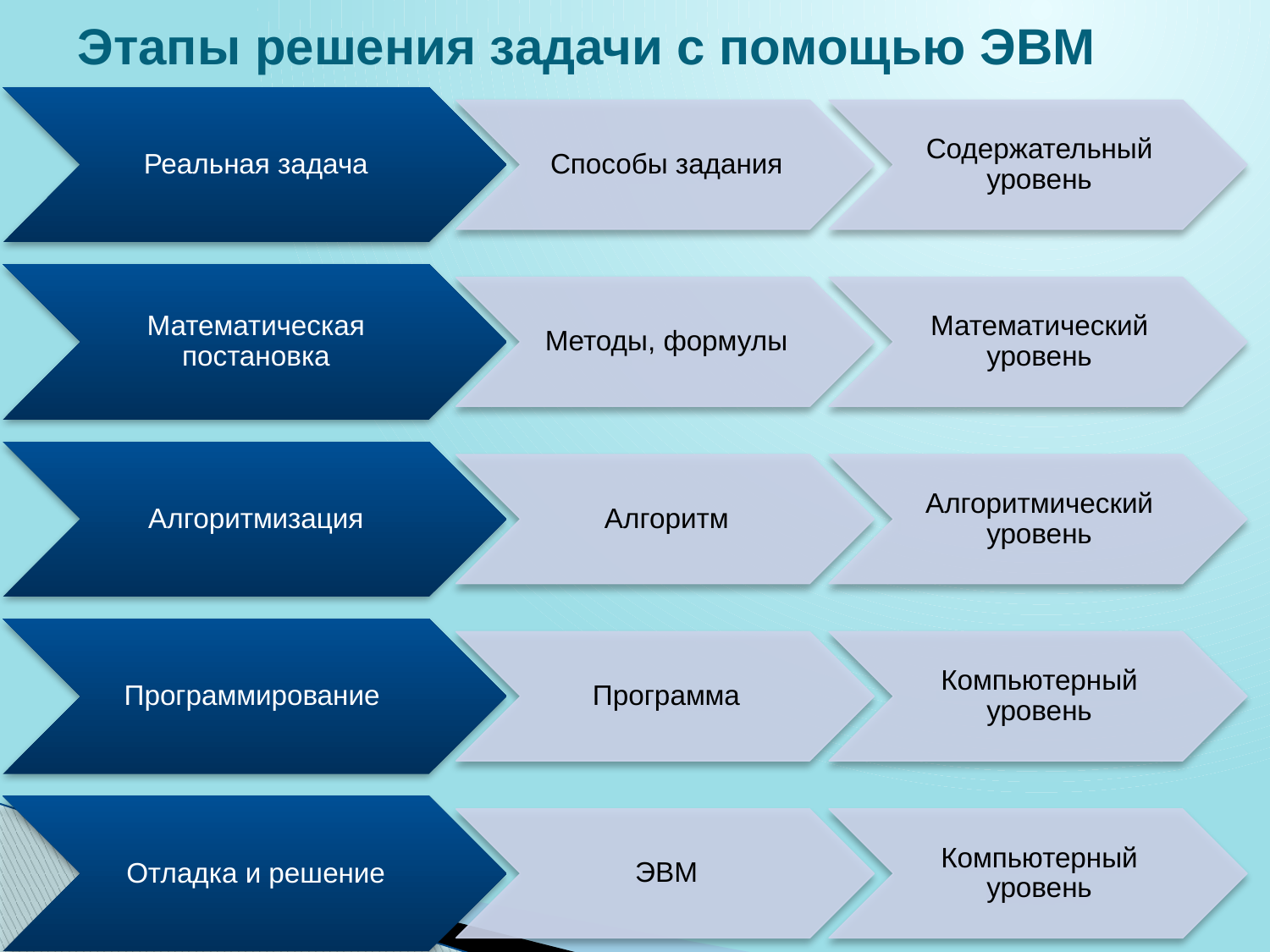

# Этапы решения задачи с помощью ЭВМ
Реальная задача
Способы задания
Содержательный уровень
Математическая постановка
Методы, формулы
Математический уровень
Алгоритмизация
Алгоритм
Алгоритмический уровень
Программирование
Программа
Компьютерный уровень
Отладка и решение
ЭВМ
Компьютерный уровень